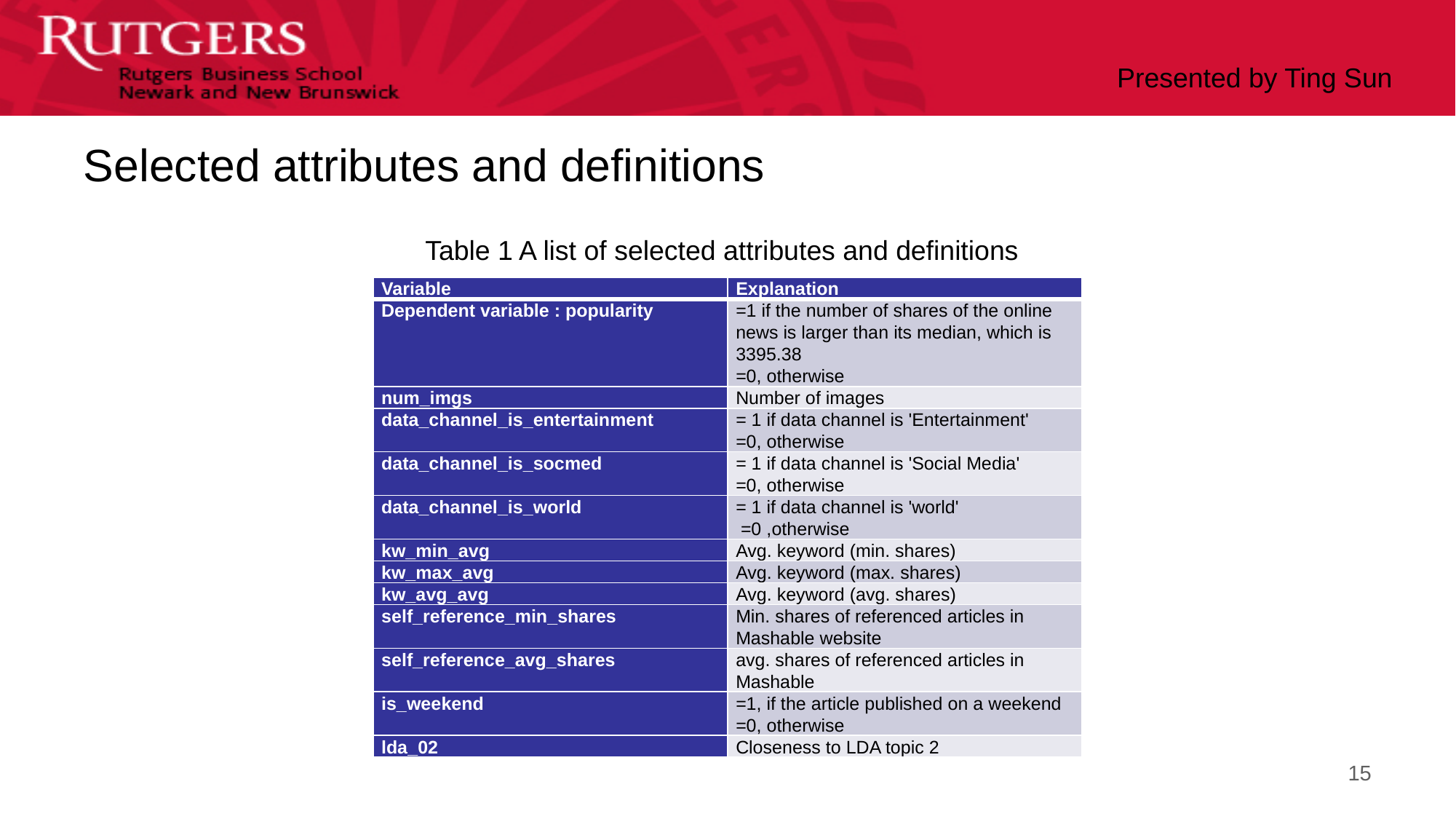

Presented by Ting Sun
# Selected attributes and definitions
Table 1 A list of selected attributes and definitions
| Variable | Explanation |
| --- | --- |
| Dependent variable : popularity | =1 if the number of shares of the online news is larger than its median, which is 3395.38 =0, otherwise |
| num\_imgs | Number of images |
| data\_channel\_is\_entertainment | = 1 if data channel is 'Entertainment' =0, otherwise |
| data\_channel\_is\_socmed | = 1 if data channel is 'Social Media' =0, otherwise |
| data\_channel\_is\_world | = 1 if data channel is 'world' =0 ,otherwise |
| kw\_min\_avg | Avg. keyword (min. shares) |
| kw\_max\_avg | Avg. keyword (max. shares) |
| kw\_avg\_avg | Avg. keyword (avg. shares) |
| self\_reference\_min\_shares | Min. shares of referenced articles in Mashable website |
| self\_reference\_avg\_shares | avg. shares of referenced articles in Mashable |
| is\_weekend | =1, if the article published on a weekend =0, otherwise |
| lda\_02 | Closeness to LDA topic 2 |
15